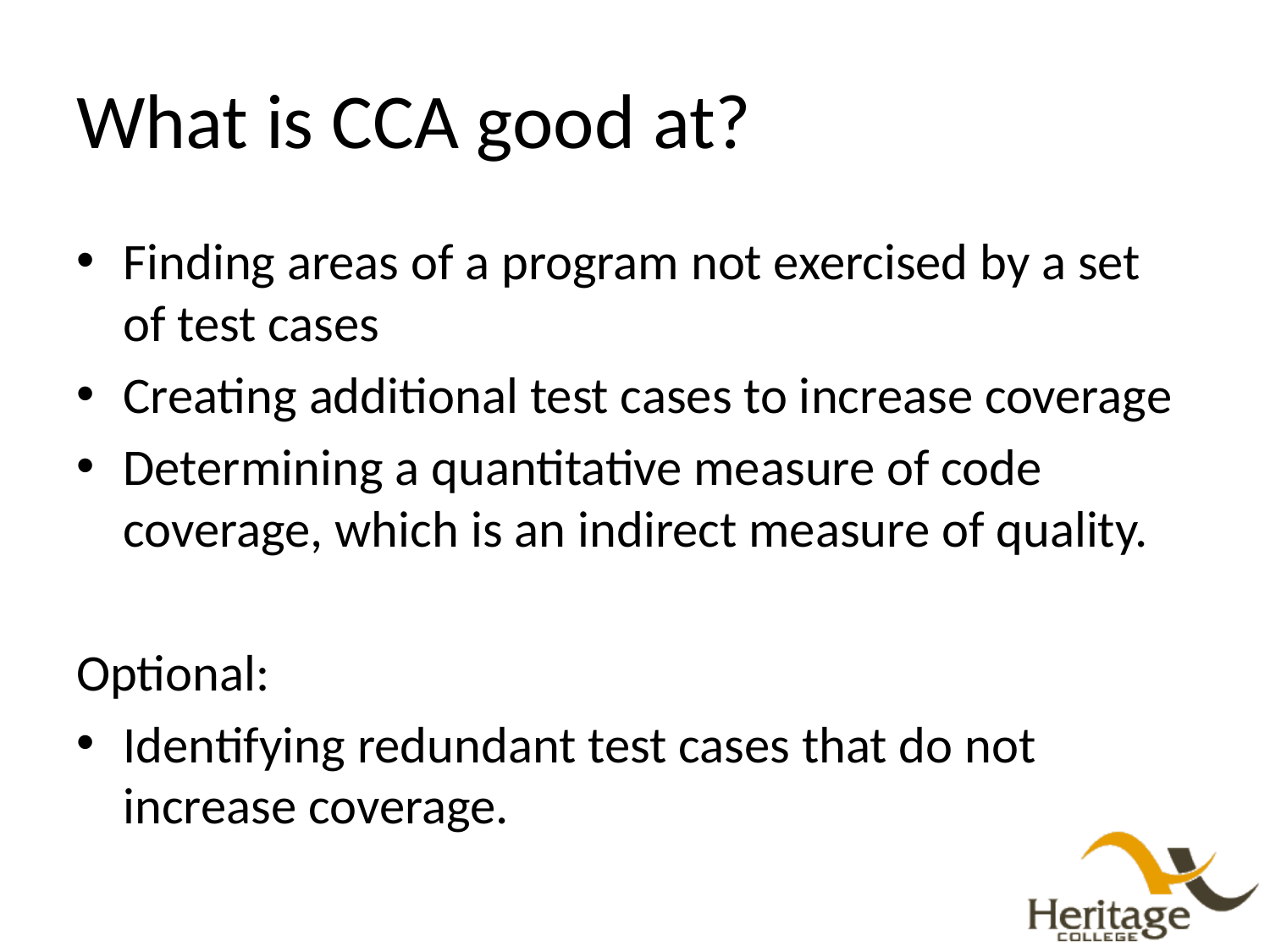

# What is CCA good at?
Finding areas of a program not exercised by a set of test cases
Creating additional test cases to increase coverage
Determining a quantitative measure of code coverage, which is an indirect measure of quality.

Optional:
Identifying redundant test cases that do not increase coverage.